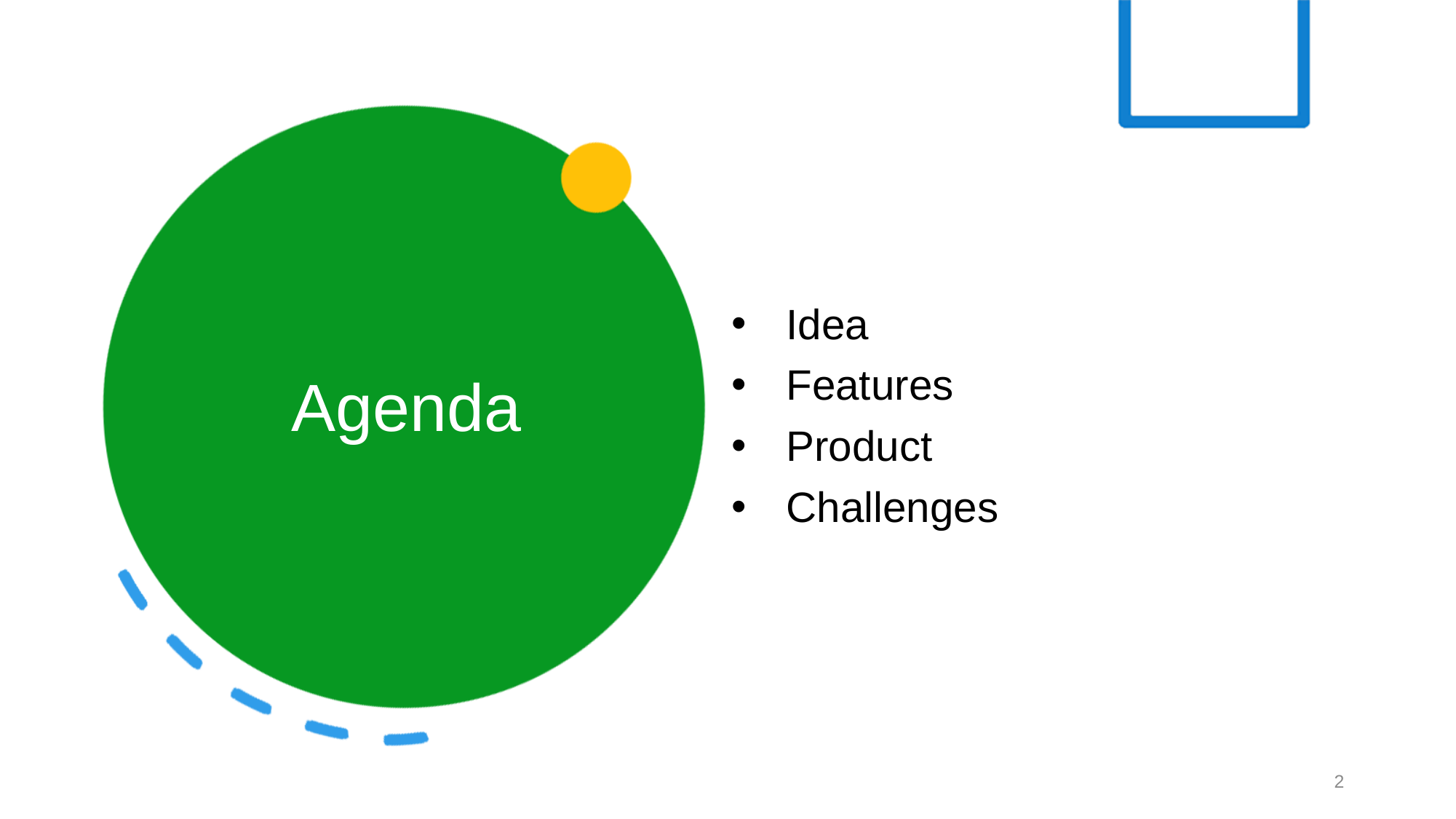

# Agenda
Idea
Features
Product
Challenges
2